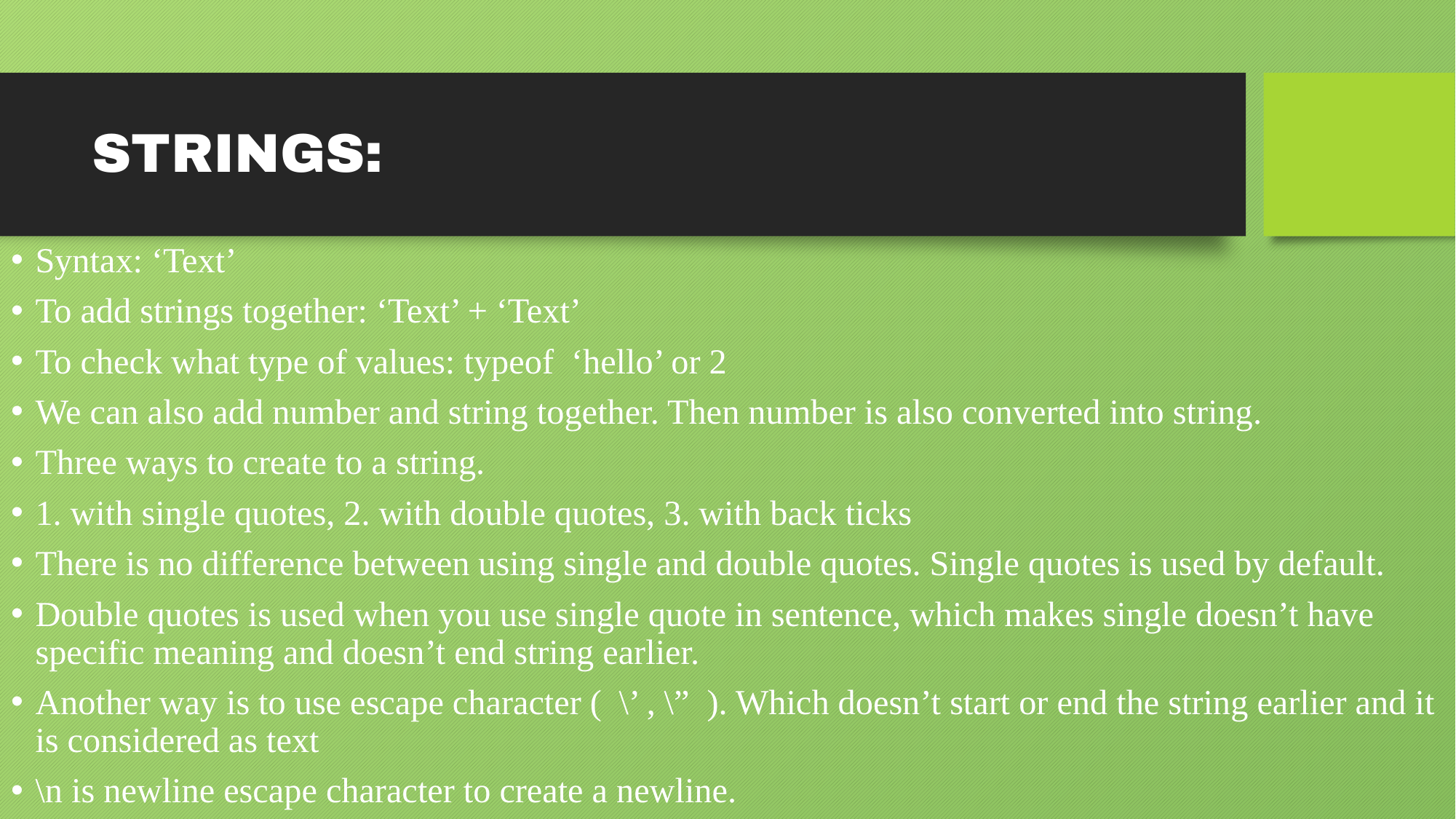

# STRINGS:
Syntax: ‘Text’
To add strings together: ‘Text’ + ‘Text’
To check what type of values: typeof  ‘hello’ or 2
We can also add number and string together. Then number is also converted into string.
Three ways to create to a string.
1. with single quotes, 2. with double quotes, 3. with back ticks
There is no difference between using single and double quotes. Single quotes is used by default.
Double quotes is used when you use single quote in sentence, which makes single doesn’t have specific meaning and doesn’t end string earlier.
Another way is to use escape character (  \’ , \”  ). Which doesn’t start or end the string earlier and it is considered as text
\n is newline escape character to create a newline.